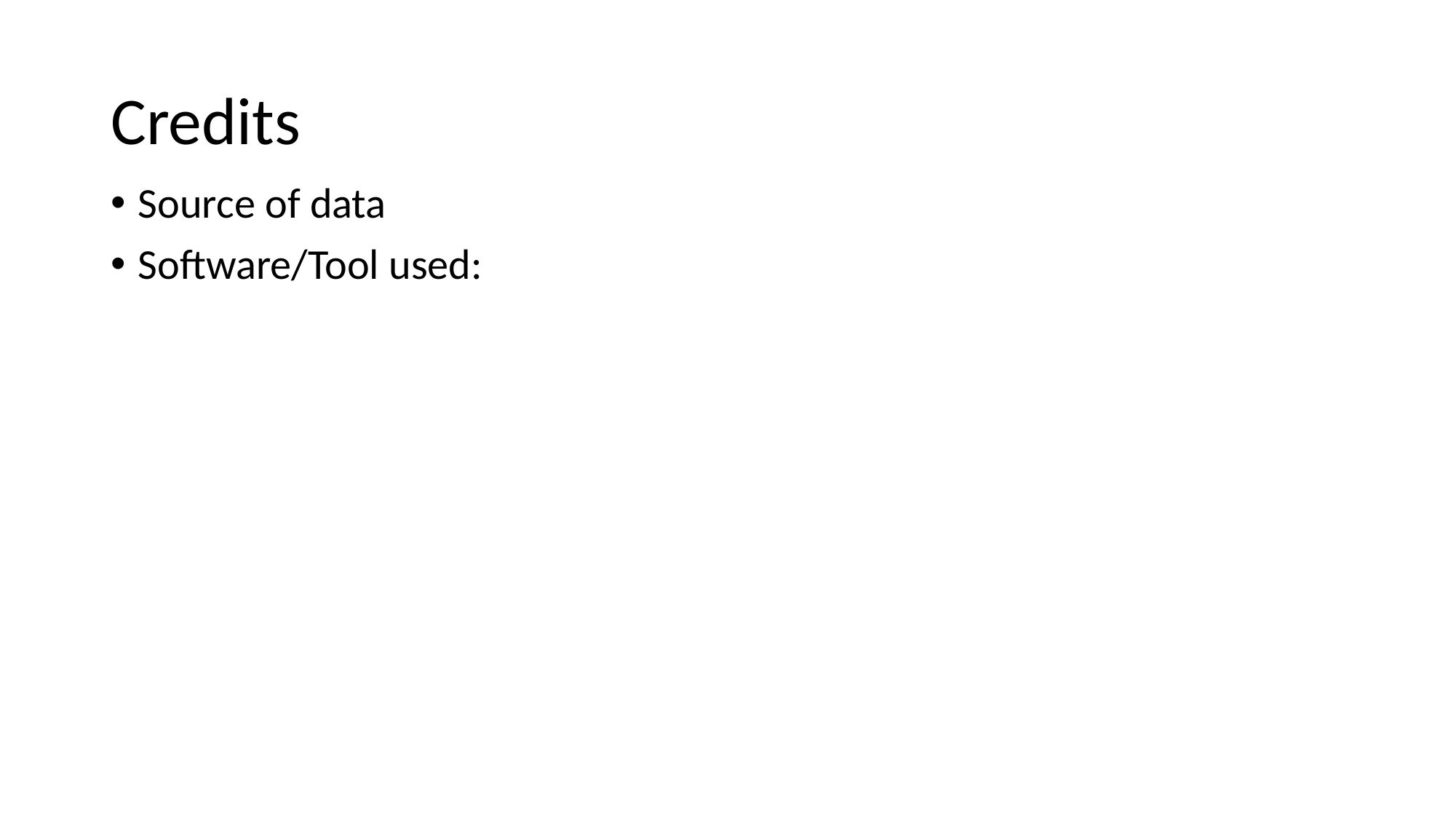

# Credits
Source of data
Software/Tool used: